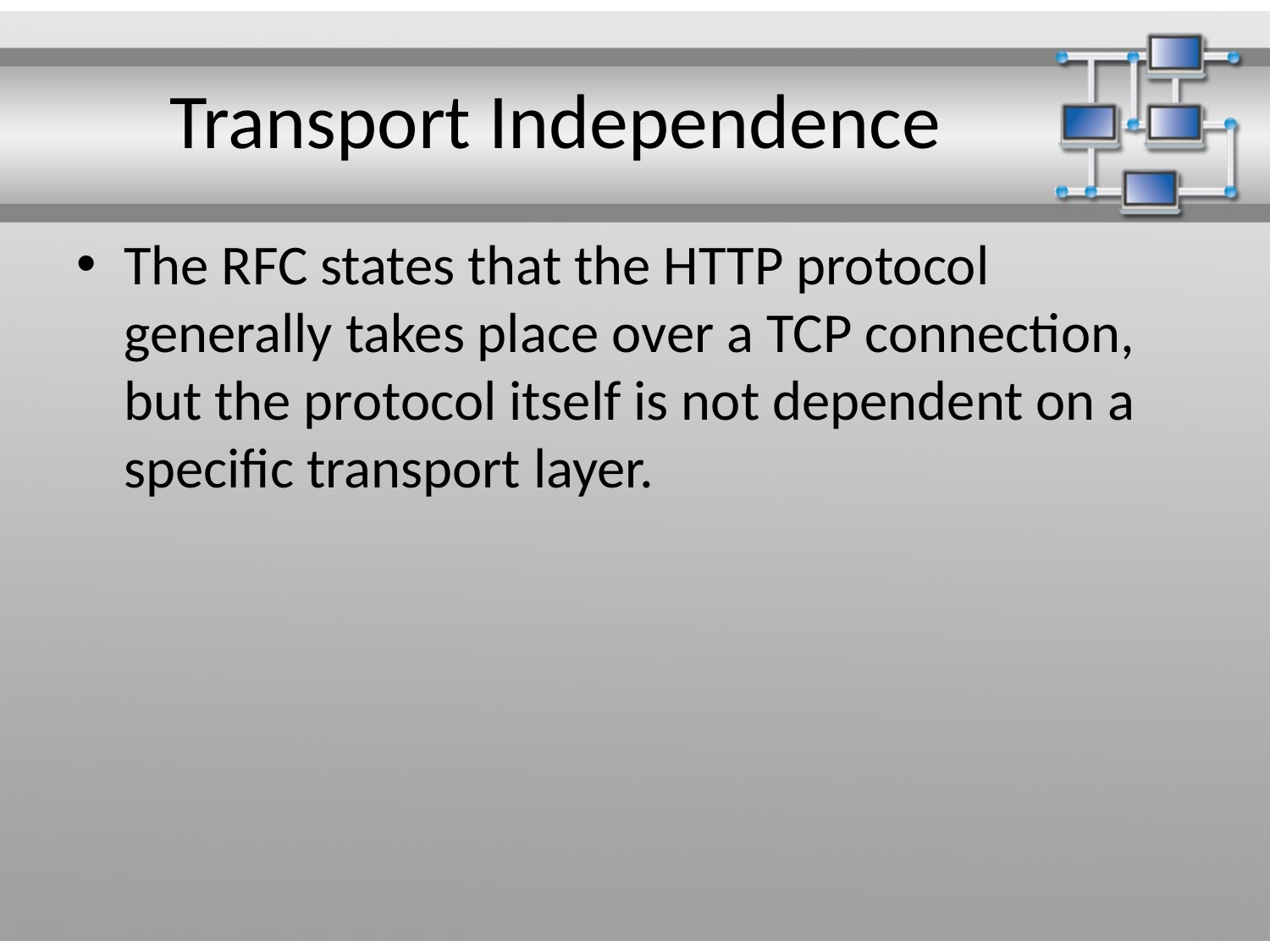

# Transport Independence
The RFC states that the HTTP protocol generally takes place over a TCP connection, but the protocol itself is not dependent on a specific transport layer.